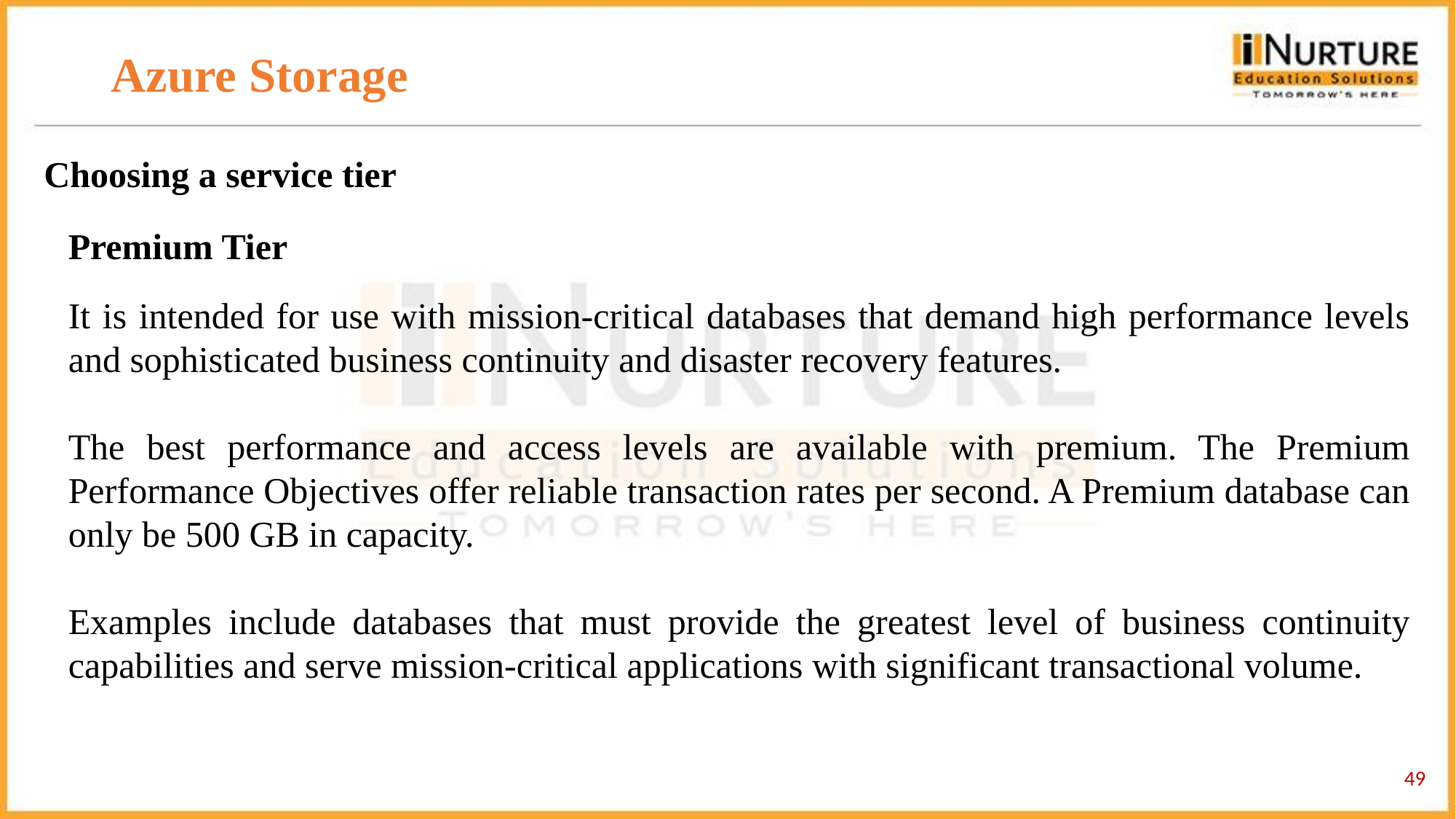

# Azure Storage
Choosing a service tier
Premium Tier

It is intended for use with mission-critical databases that demand high performance levels and sophisticated business continuity and disaster recovery features.

The best performance and access levels are available with premium. The Premium Performance Objectives offer reliable transaction rates per second. A Premium database can only be 500 GB in capacity.

Examples include databases that must provide the greatest level of business continuity capabilities and serve mission-critical applications with significant transactional volume.
49